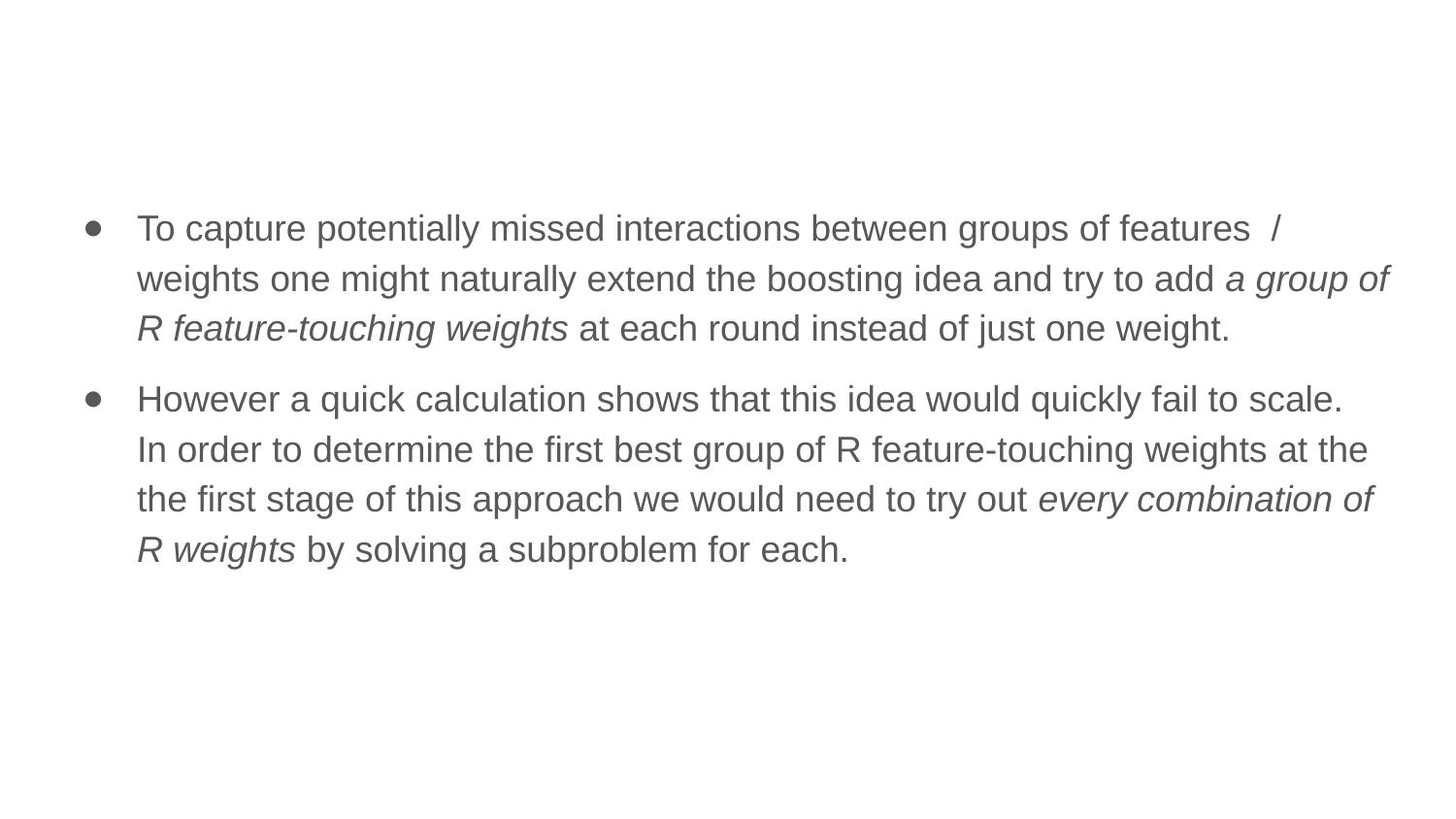

To capture potentially missed interactions between groups of features  / weights one might naturally extend the boosting idea and try to add a group of R feature-touching weights at each round instead of just one weight.
However a quick calculation shows that this idea would quickly fail to scale.  In order to determine the first best group of R feature-touching weights at the the first stage of this approach we would need to try out every combination of R weights by solving a subproblem for each.